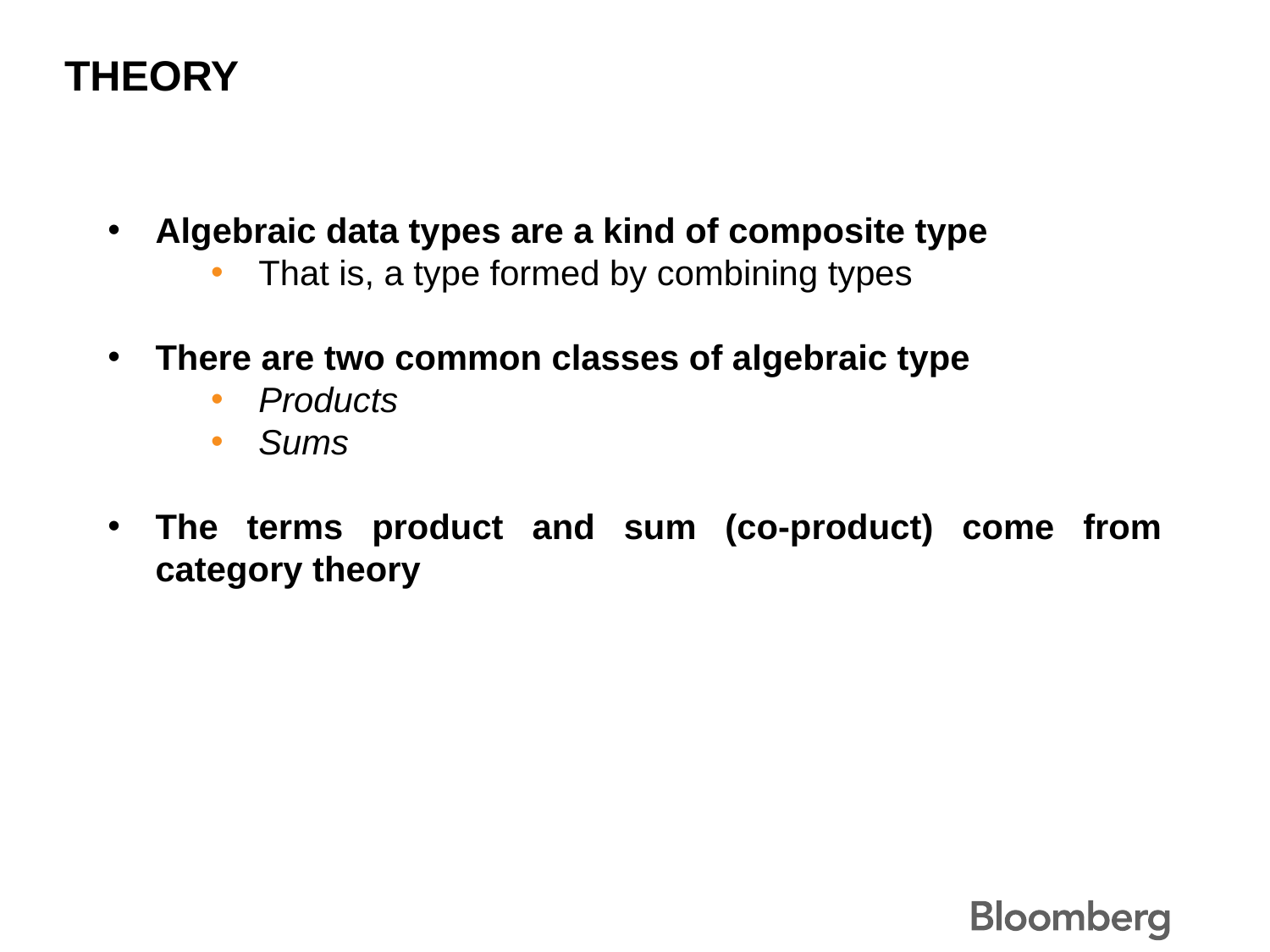

# Theory
Algebraic data types are a kind of composite type
That is, a type formed by combining types

There are two common classes of algebraic type
Products
Sums
The terms product and sum (co-product) come from category theory

4